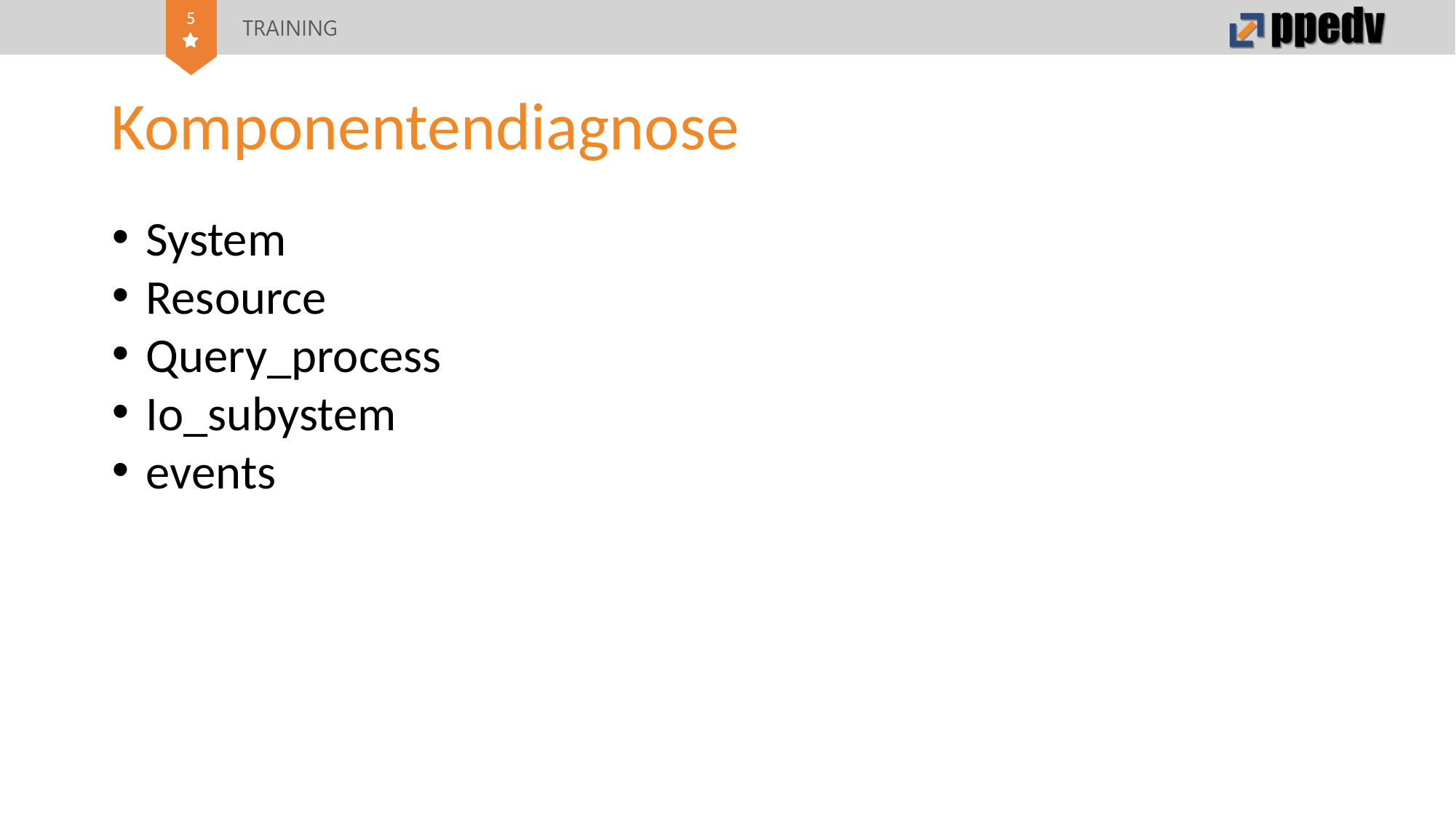

# Komponentendiagnose
System
Resource
Query_process
Io_subystem
events